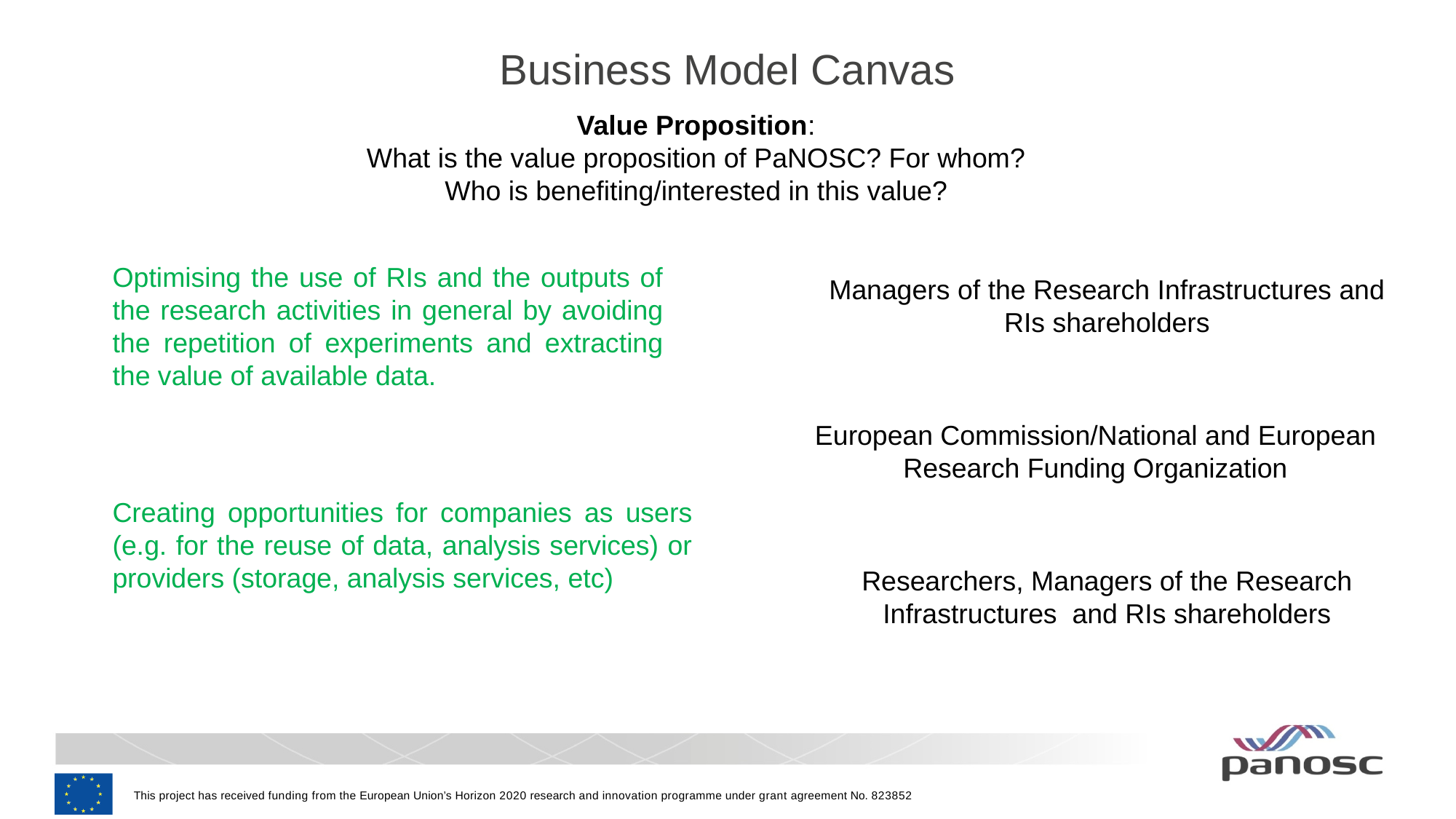

# Business Model Canvas
Value Proposition:
What is the value proposition of PaNOSC? For whom? Who is benefiting/interested in this value?
Optimising the use of RIs and the outputs of the research activities in general by avoiding the repetition of experiments and extracting the value of available data.
Managers of the Research Infrastructures and RIs shareholders
European Commission/National and European Research Funding Organization
Creating opportunities for companies as users (e.g. for the reuse of data, analysis services) or providers (storage, analysis services, etc)
Researchers, Managers of the Research Infrastructures  and RIs shareholders